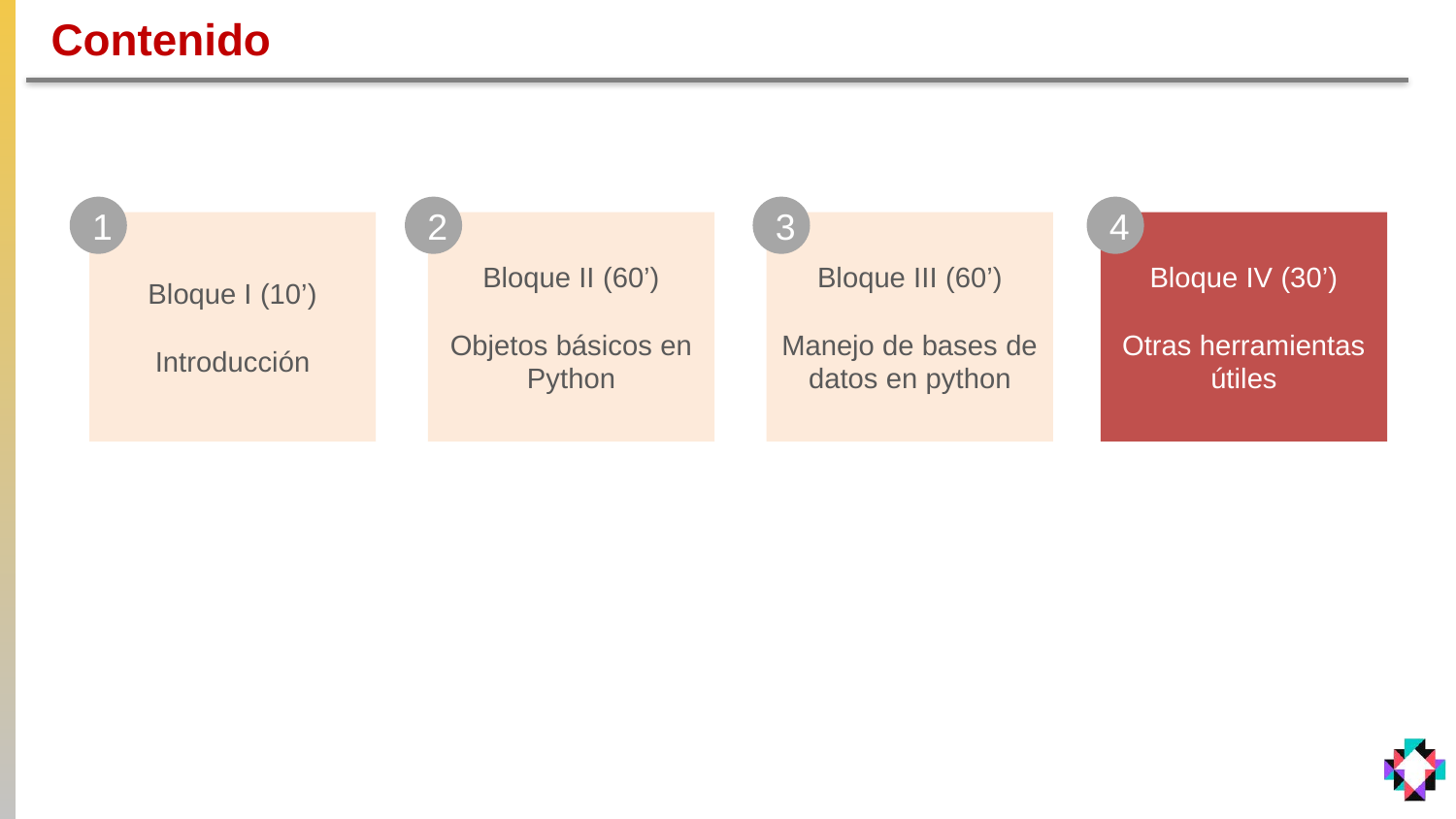

# Contenido
1
2
3
4
Bloque I (10’)

Introducción
Bloque II (60’)

Objetos básicos en Python
Bloque III (60’)

Manejo de bases de datos en python

Bloque IV (30’)

Otras herramientas útiles